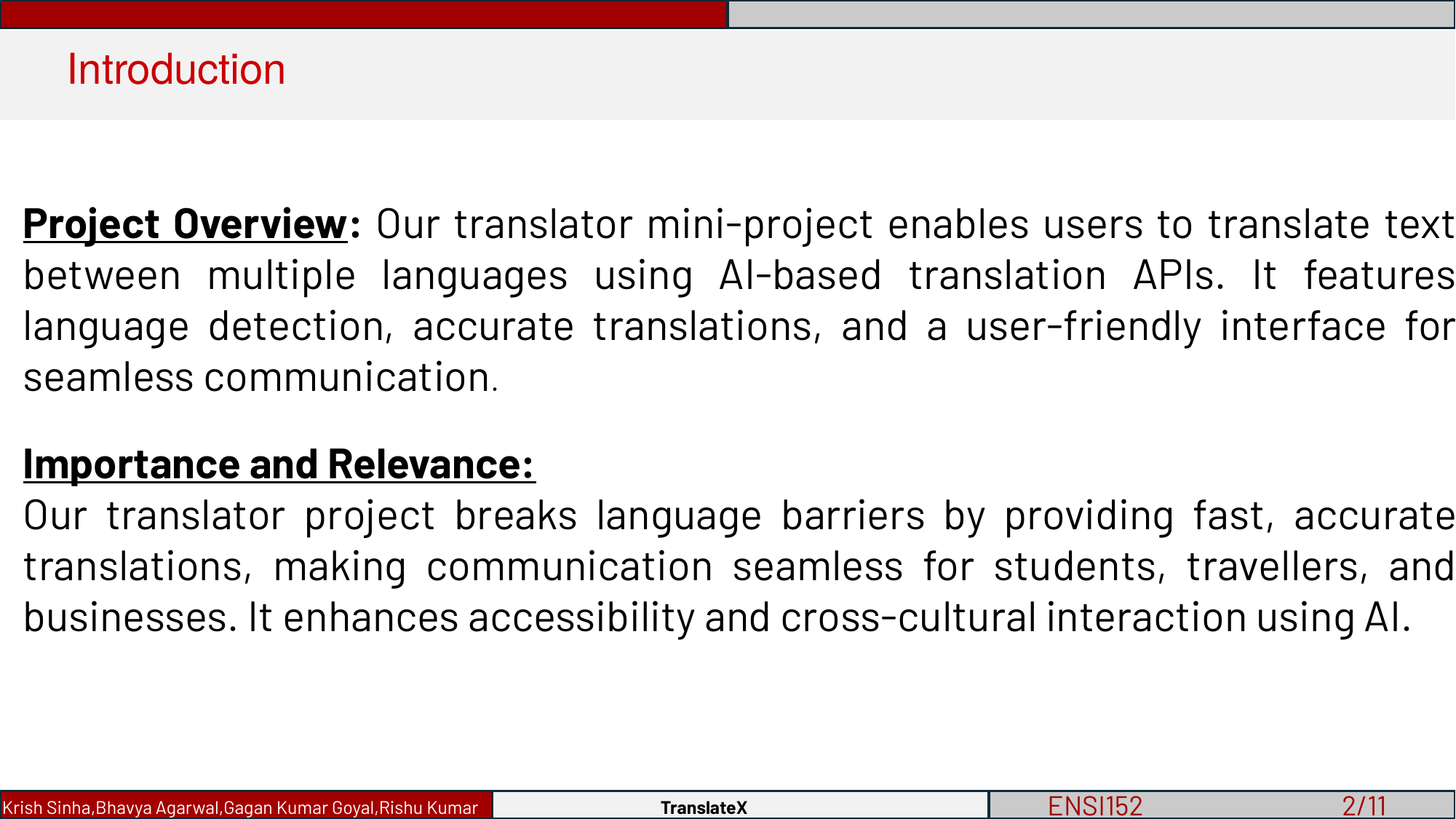

Introduction
Project Overview: Our translator mini-project enables users to translate text between multiple languages using AI-based translation APIs. It features language detection, accurate translations, and a user-friendly interface for seamless communication.

Importance and Relevance:
Our translator project breaks language barriers by providing fast, accurate translations, making communication seamless for students, travellers, and businesses. It enhances accessibility and cross-cultural interaction using AI.

Diwanshu, Arin, Aryan, Pankaj
Krish Sinha,Bhavya Agarwal,Gagan Kumar Goyal,Rishu Kumar  		 TranslateX

                                              ENSI152		2/11